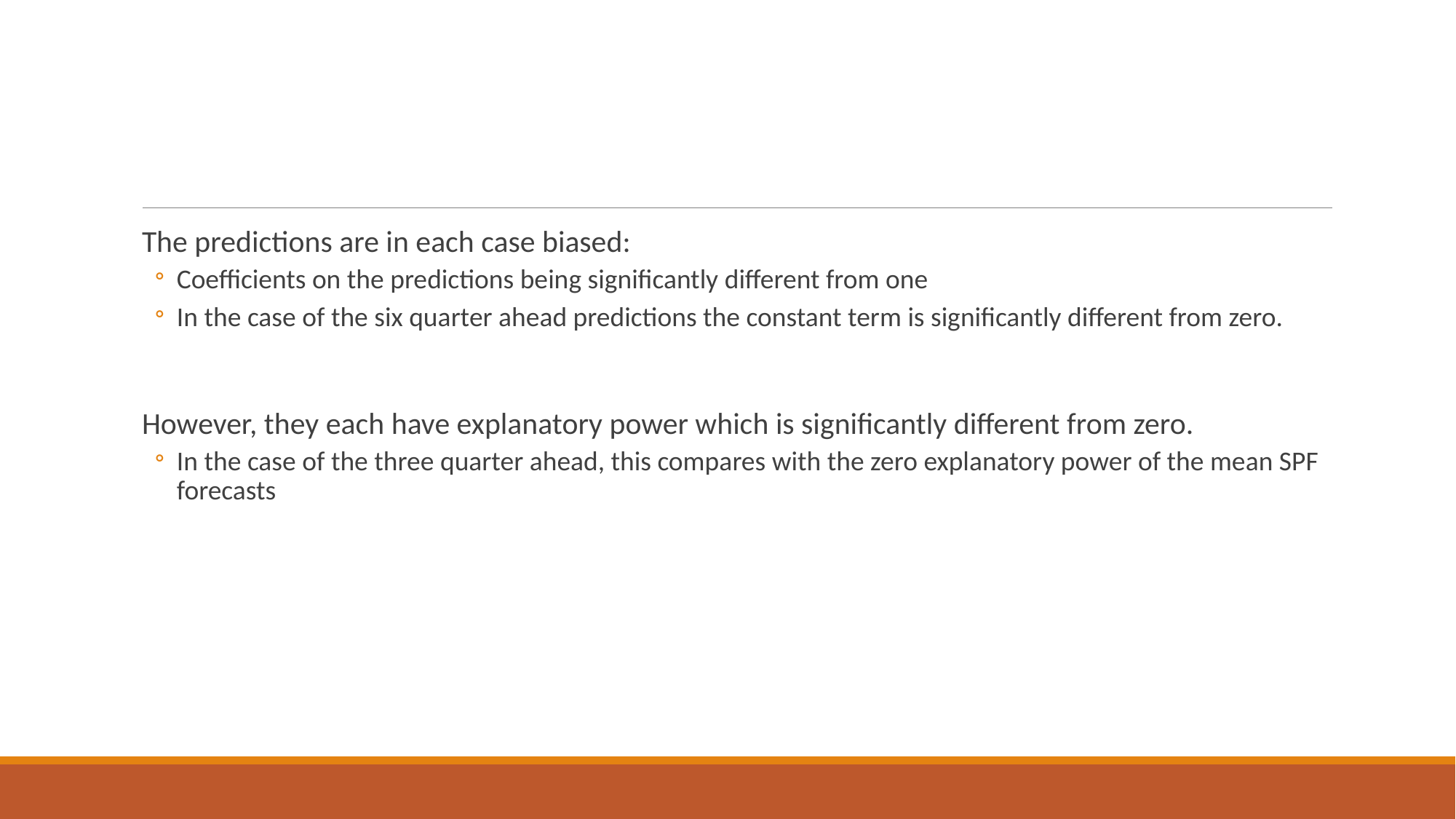

#
The predictions are in each case biased:
Coefficients on the predictions being significantly different from one
In the case of the six quarter ahead predictions the constant term is significantly different from zero.

However, they each have explanatory power which is significantly different from zero.
In the case of the three quarter ahead, this compares with the zero explanatory power of the mean SPF forecasts